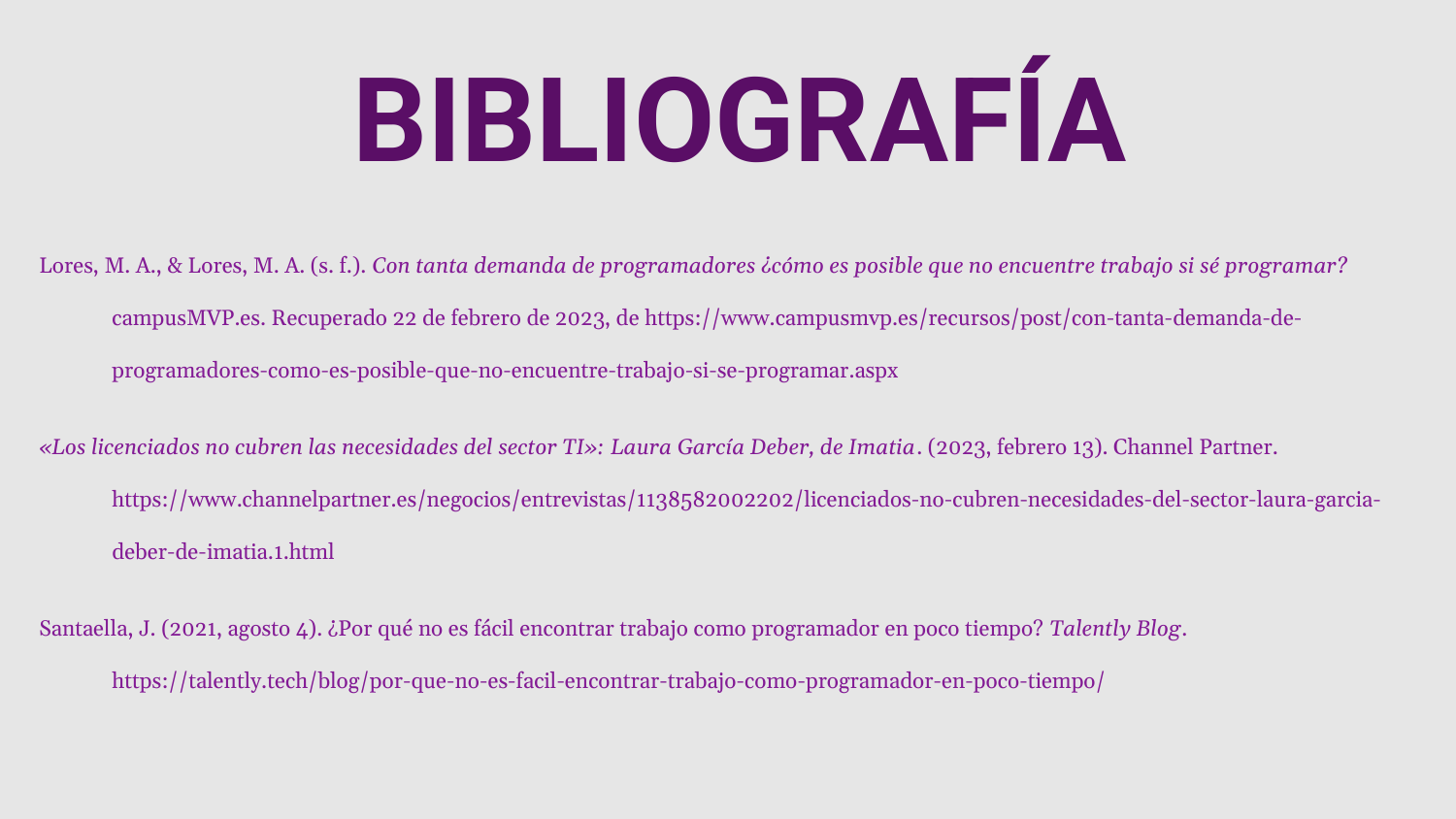

BIBLIOGRAFÍA
Lores, M. A., & Lores, M. A. (s. f.). Con tanta demanda de programadores ¿cómo es posible que no encuentre trabajo si sé programar? campusMVP.es. Recuperado 22 de febrero de 2023, de https://www.campusmvp.es/recursos/post/con-tanta-demanda-de-programadores-como-es-posible-que-no-encuentre-trabajo-si-se-programar.aspx
«Los licenciados no cubren las necesidades del sector TI»: Laura García Deber, de Imatia. (2023, febrero 13). Channel Partner. https://www.channelpartner.es/negocios/entrevistas/1138582002202/licenciados-no-cubren-necesidades-del-sector-laura-garcia-deber-de-imatia.1.html
Santaella, J. (2021, agosto 4). ¿Por qué no es fácil encontrar trabajo como programador en poco tiempo? Talently Blog. https://talently.tech/blog/por-que-no-es-facil-encontrar-trabajo-como-programador-en-poco-tiempo/